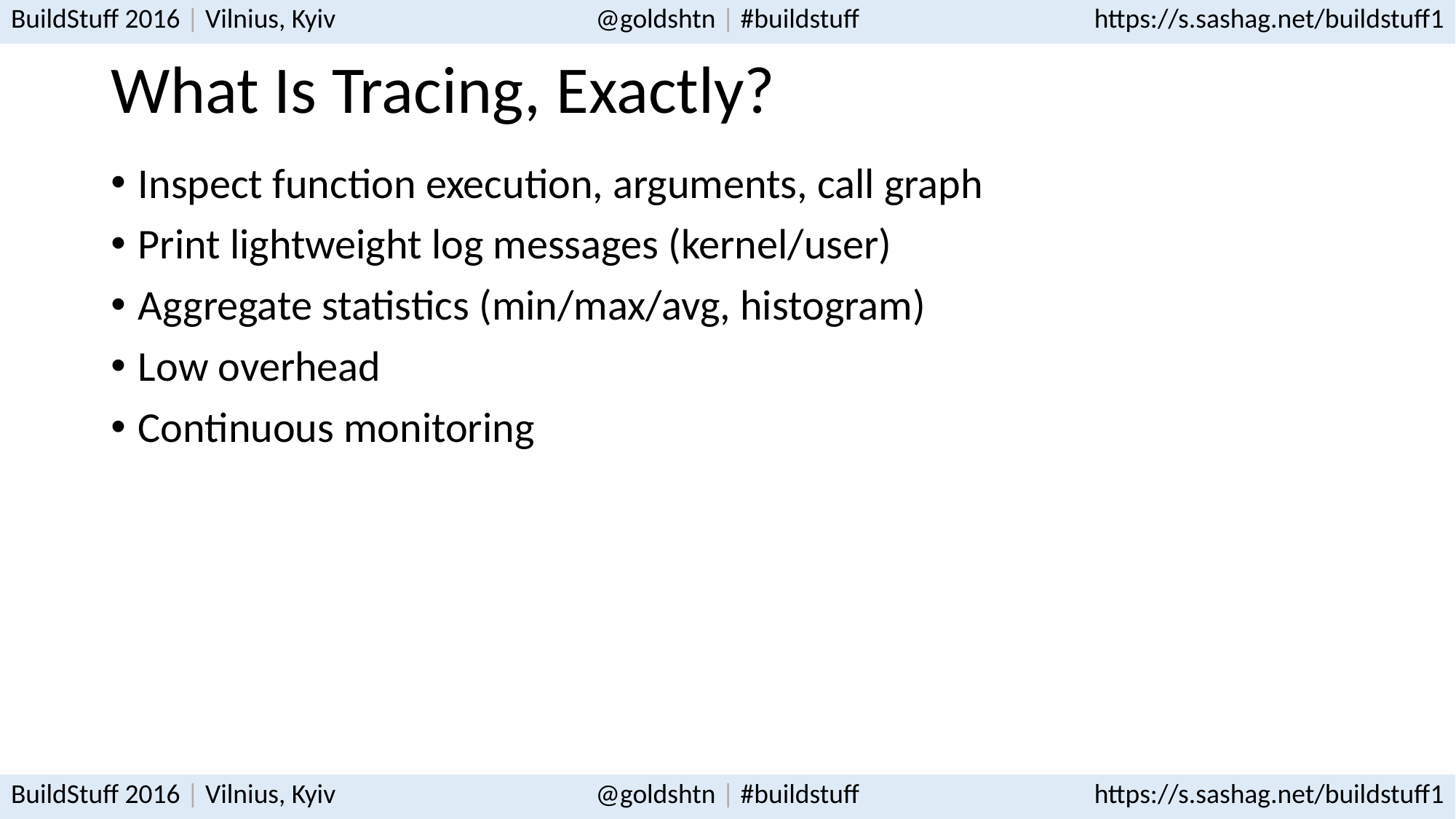

# What Is Tracing, Exactly?
Inspect function execution, arguments, call graph
Print lightweight log messages (kernel/user)
Aggregate statistics (min/max/avg, histogram)
Low overhead
Continuous monitoring